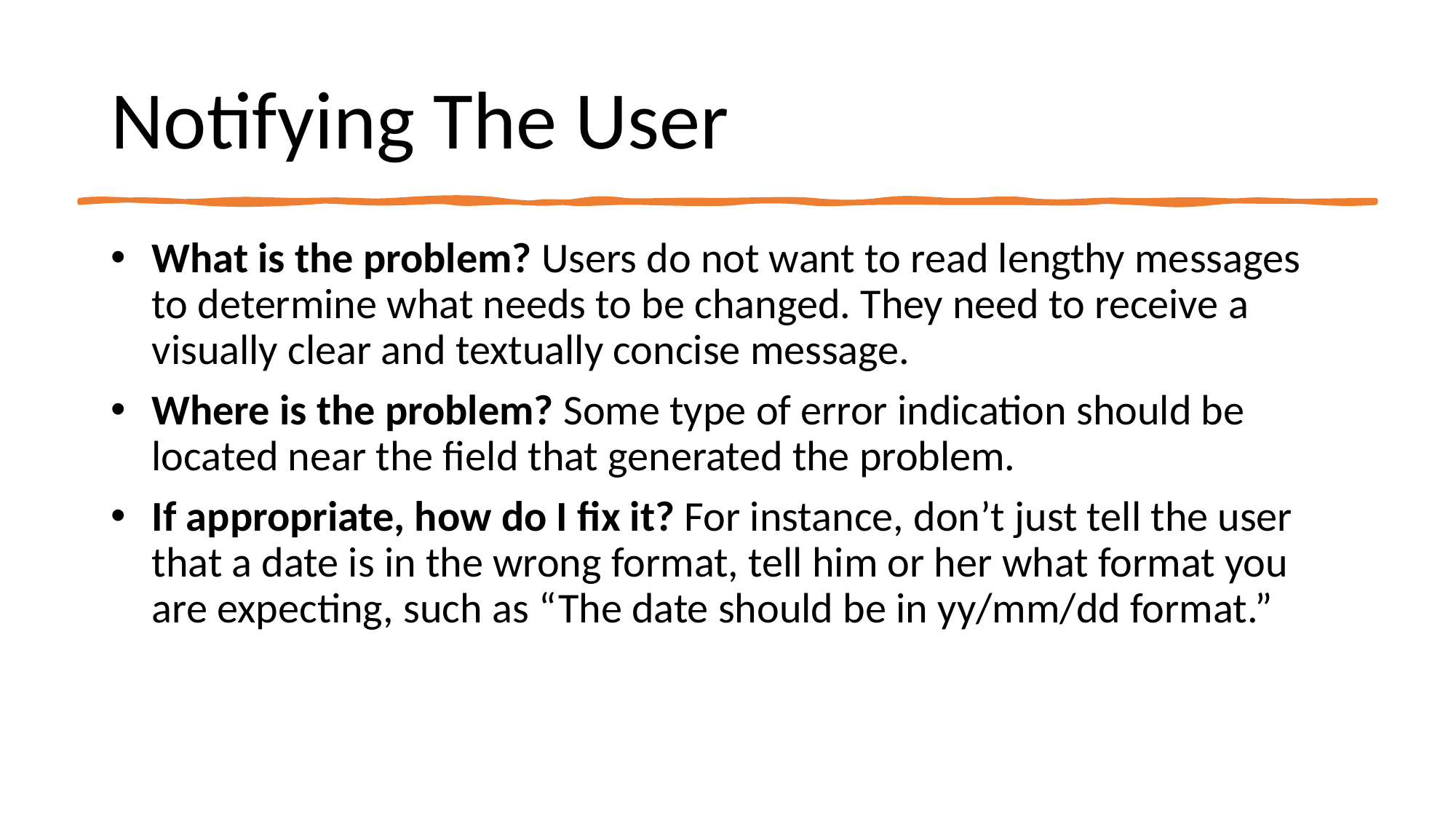

# Notifying The User

What is the problem? Users do not want to read lengthy messages to determine what needs to be changed. They need to receive a visually clear and textually concise message.
Where is the problem? Some type of error indication should be located near the field that generated the problem.
If appropriate, how do I fix it? For instance, don’t just tell the user that a date is in the wrong format, tell him or her what format you are expecting, such as “The date should be in yy/mm/dd format.”